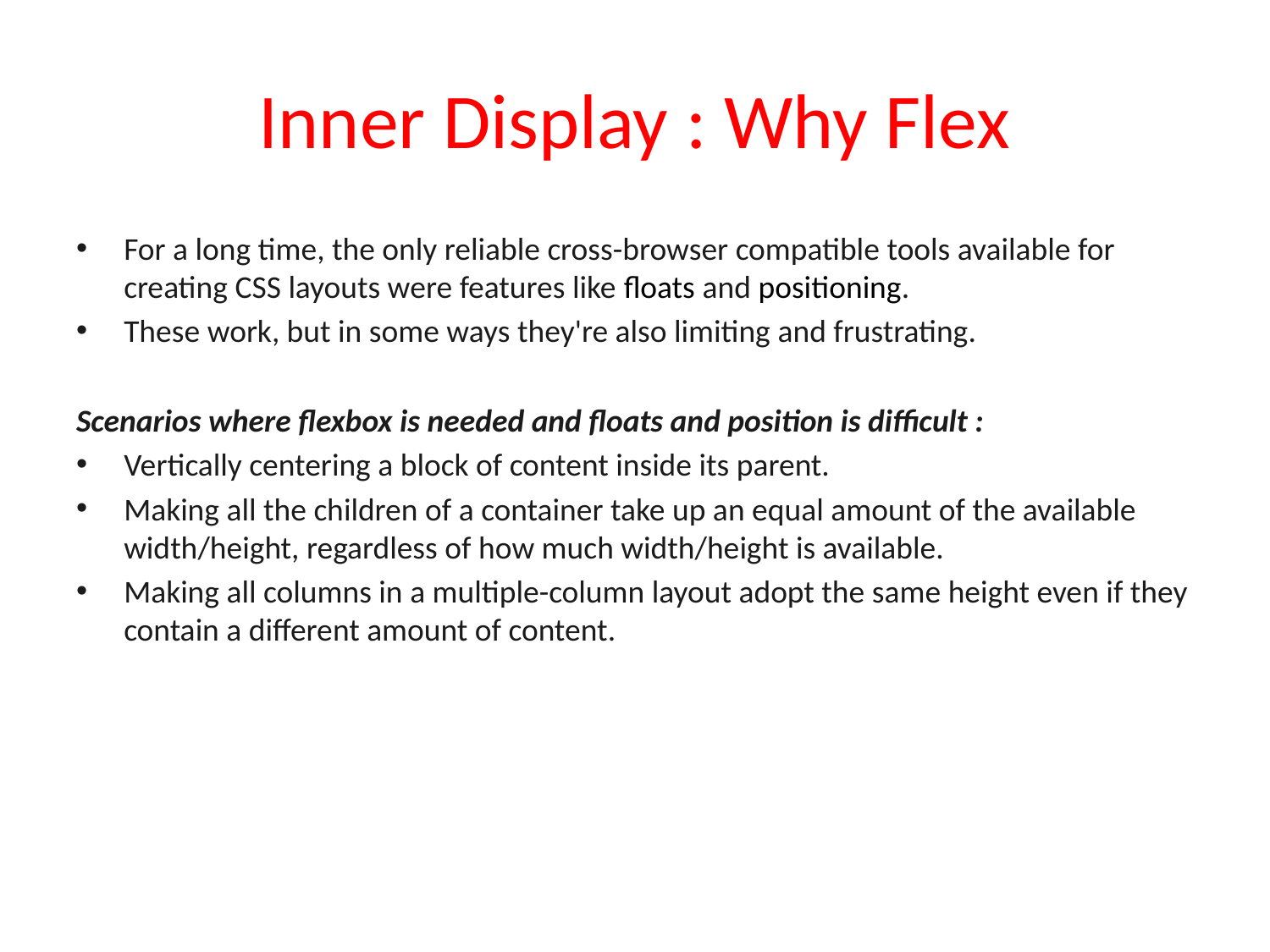

# Inner Display : Why Flex
For a long time, the only reliable cross-browser compatible tools available for creating CSS layouts were features like floats and positioning.
These work, but in some ways they're also limiting and frustrating.

Scenarios where flexbox is needed and floats and position is difficult :
Vertically centering a block of content inside its parent.
Making all the children of a container take up an equal amount of the available width/height, regardless of how much width/height is available.
Making all columns in a multiple-column layout adopt the same height even if they contain a different amount of content.